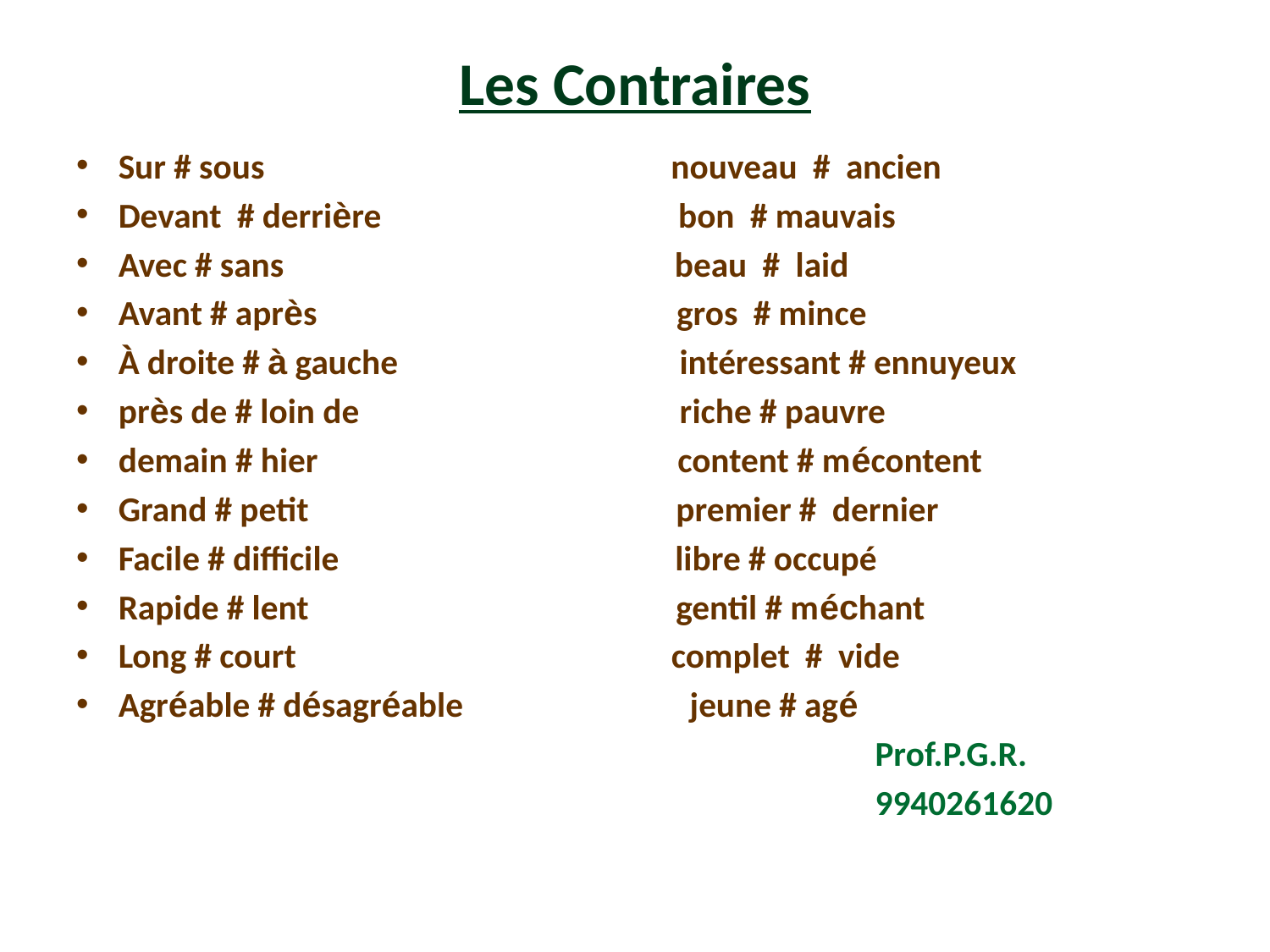

# Les Contraires
Sur # sous                                                    nouveau  #  ancien
Devant  # derrière                                      bon  # mauvais
Avec # sans                                                  beau  #  laid
Avant # après                                              gros  # mince
À droite # à gauche                                    intéressant # ennuyeux
près de # loin de                                         riche # pauvre
demain # hier                                              content # mécontent
Grand # petit                                               premier #  dernier
Facile # difficile                                           libre # occupé
Rapide # lent                                               gentil # méchant
Long # court                                                complet  #  vide
Agréable # désagréable                             jeune # agé
                                                                                                      Prof.P.G.R.
                                                                                                      9940261620